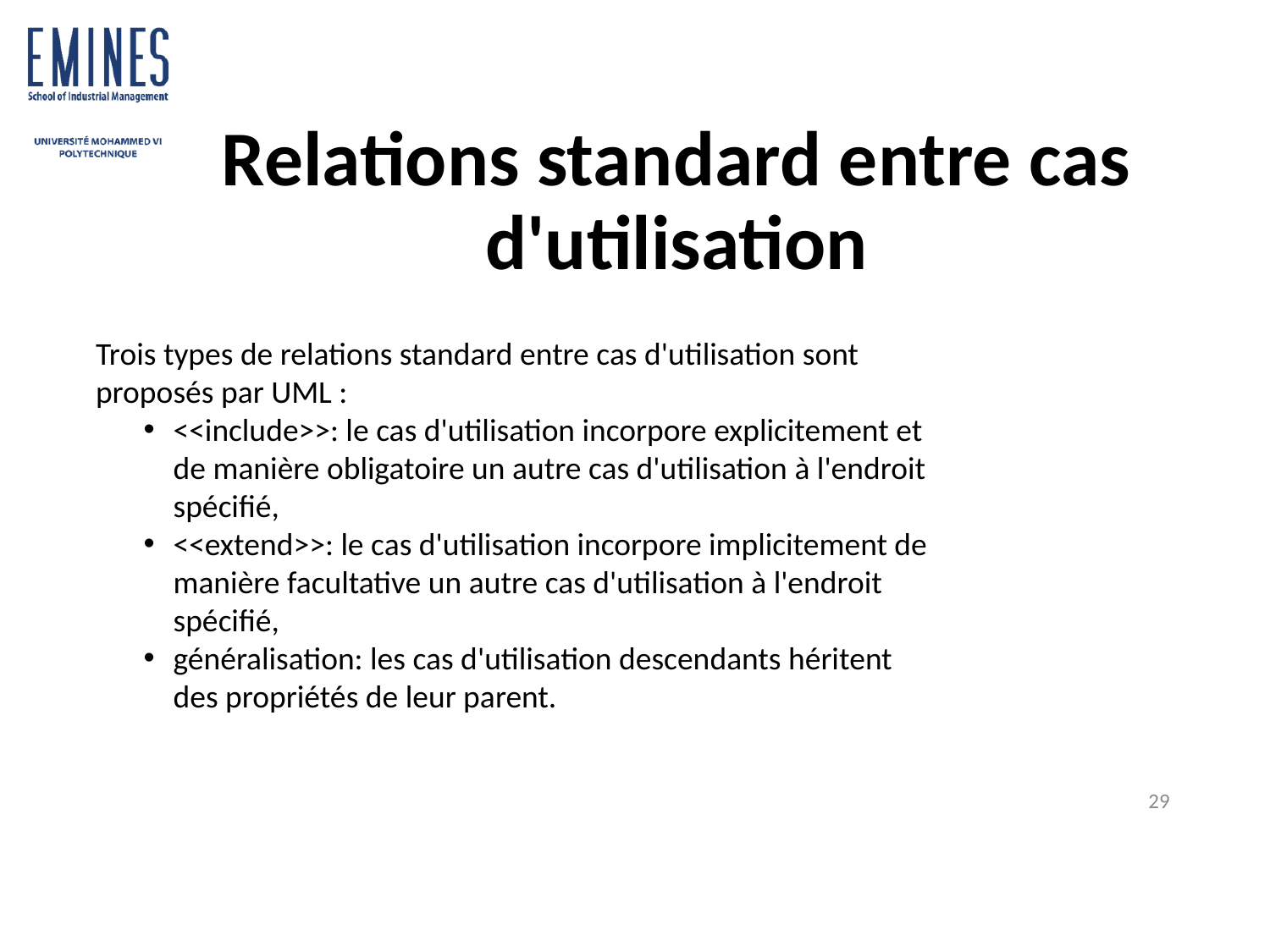

Relations standard entre cas d'utilisation

Trois types de relations standard entre cas d'utilisation sont proposés par UML :
<<include>>: le cas d'utilisation incorpore explicitement et de manière obligatoire un autre cas d'utilisation à l'endroit spécifié,
<<extend>>: le cas d'utilisation incorpore implicitement de manière facultative un autre cas d'utilisation à l'endroit spécifié,
généralisation: les cas d'utilisation descendants héritent des propriétés de leur parent.
29